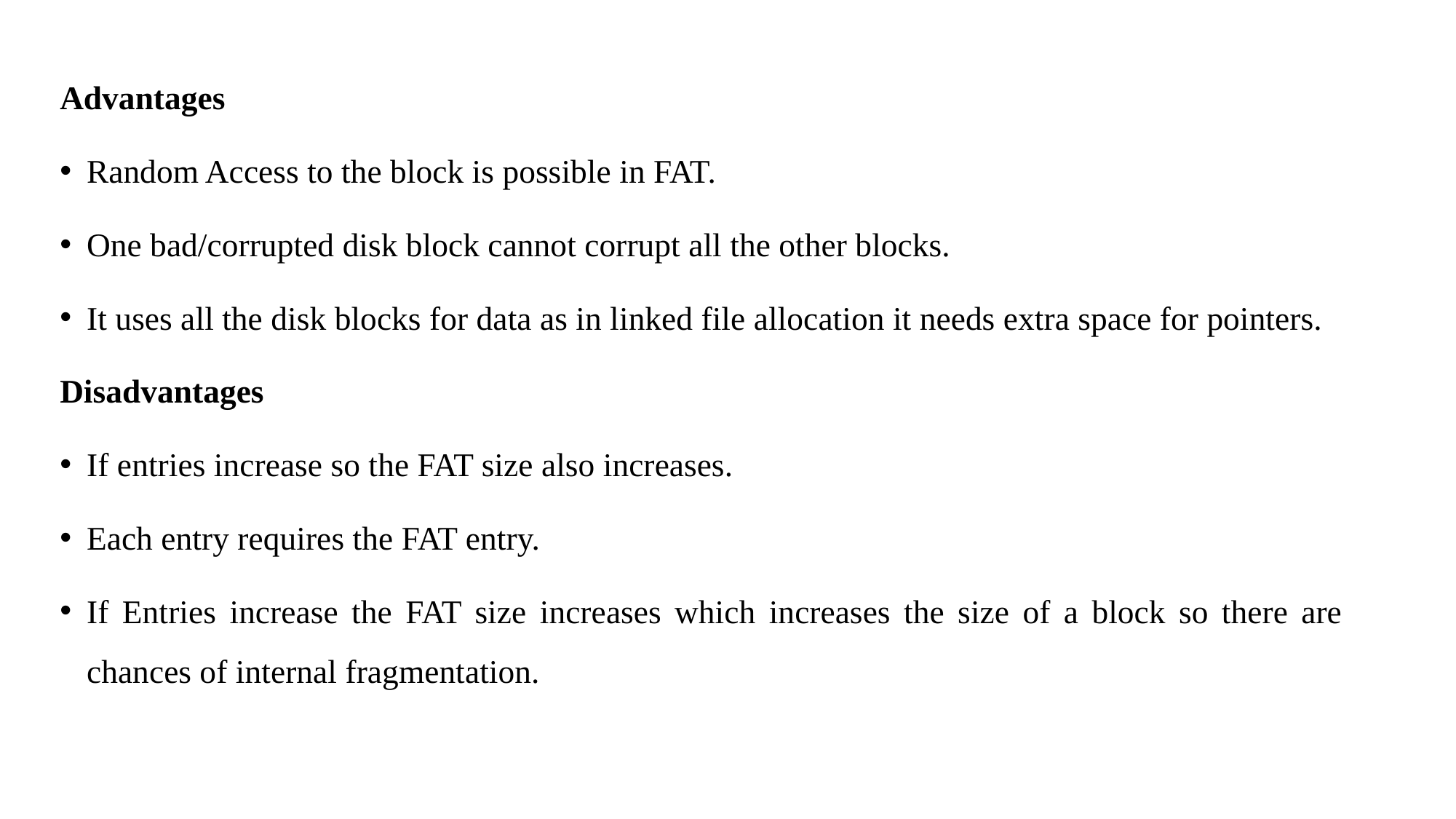

Advantages
Random Access to the block is possible in FAT.
One bad/corrupted disk block cannot corrupt all the other blocks.
It uses all the disk blocks for data as in linked file allocation it needs extra space for pointers.
Disadvantages
If entries increase so the FAT size also increases.
Each entry requires the FAT entry.
If Entries increase the FAT size increases which increases the size of a block so there are chances of internal fragmentation.